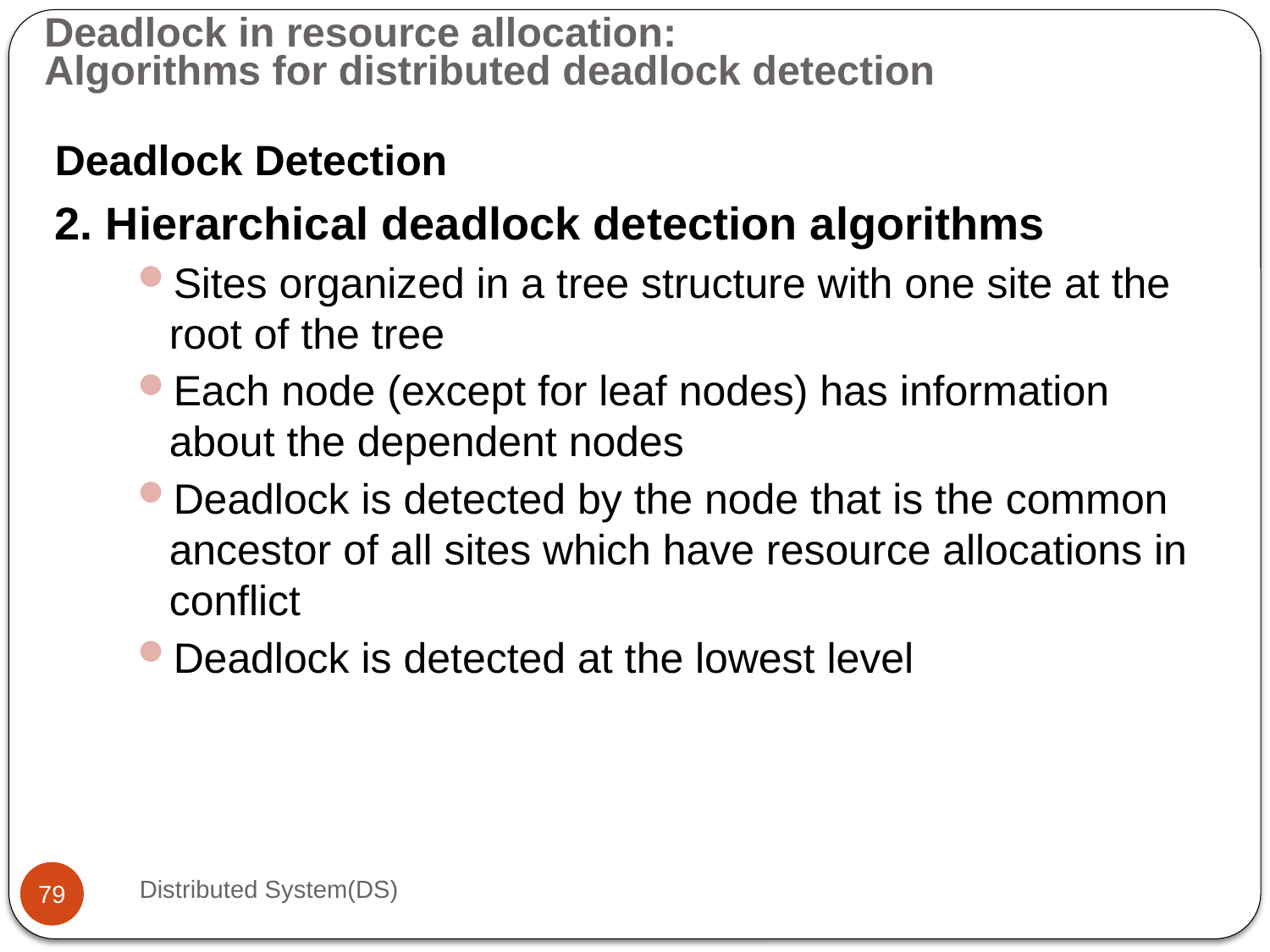

# Deadlock in resource allocation: Algorithms for distributed deadlock detection
Deadlock Detection
2. Hierarchical deadlock detection algorithms
Sites organized in a tree structure with one site at the root of the tree
Each node (except for leaf nodes) has information about the dependent nodes
Deadlock is detected by the node that is the common ancestor of all sites which have resource allocations in conflict
Deadlock is detected at the lowest level
Distributed System(DS)
79